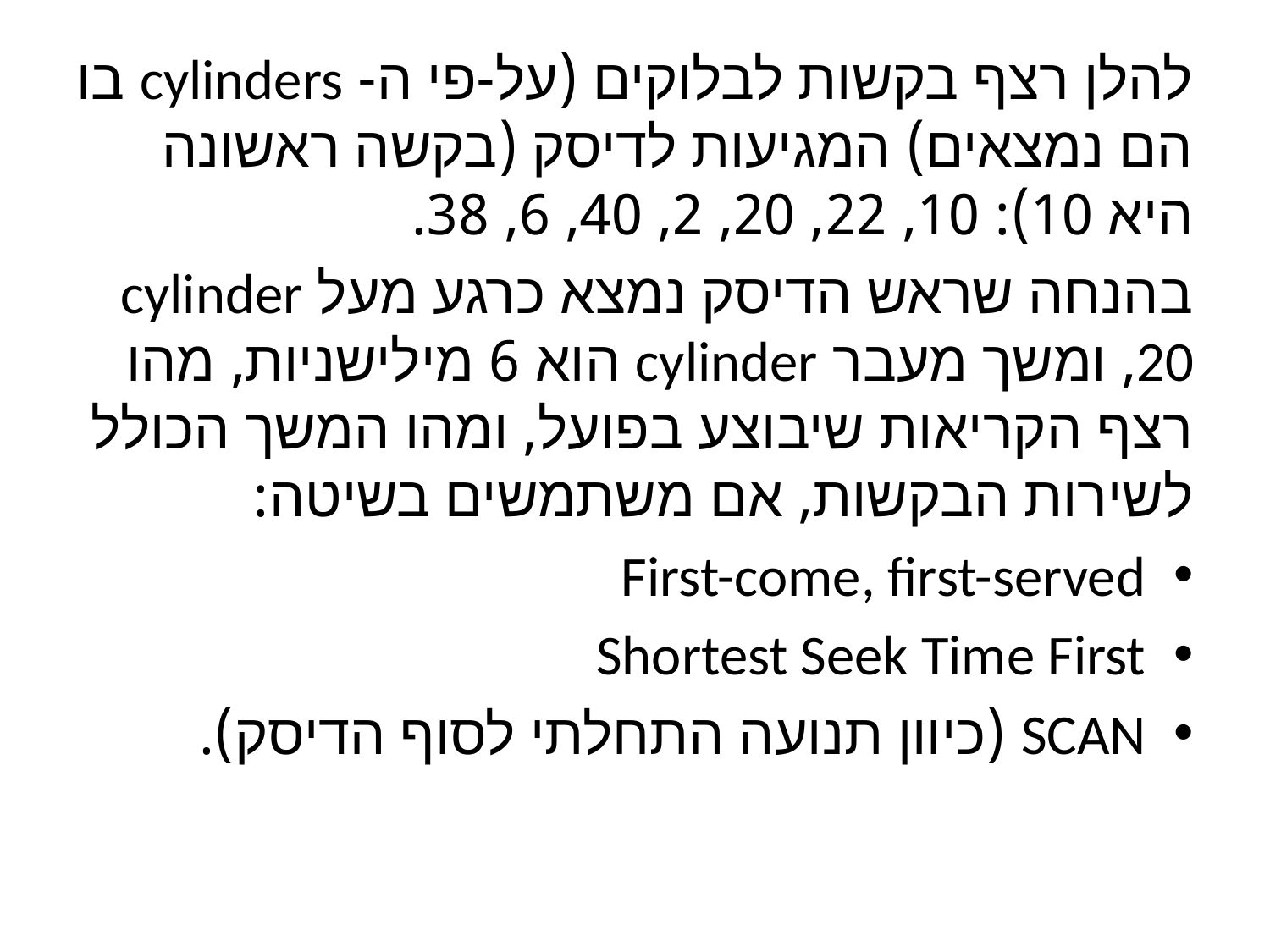

להלן רצף בקשות לבלוקים (על-פי ה- cylinders בו הם נמצאים) המגיעות לדיסק (בקשה ראשונה היא 10): 10, 22, 20, 2, 40, 6, 38.
בהנחה שראש הדיסק נמצא כרגע מעל cylinder 20, ומשך מעבר cylinder הוא 6 מילישניות, מהו רצף הקריאות שיבוצע בפועל, ומהו המשך הכולל לשירות הבקשות, אם משתמשים בשיטה:
First-come, first-served
Shortest Seek Time First
SCAN (כיוון תנועה התחלתי לסוף הדיסק).